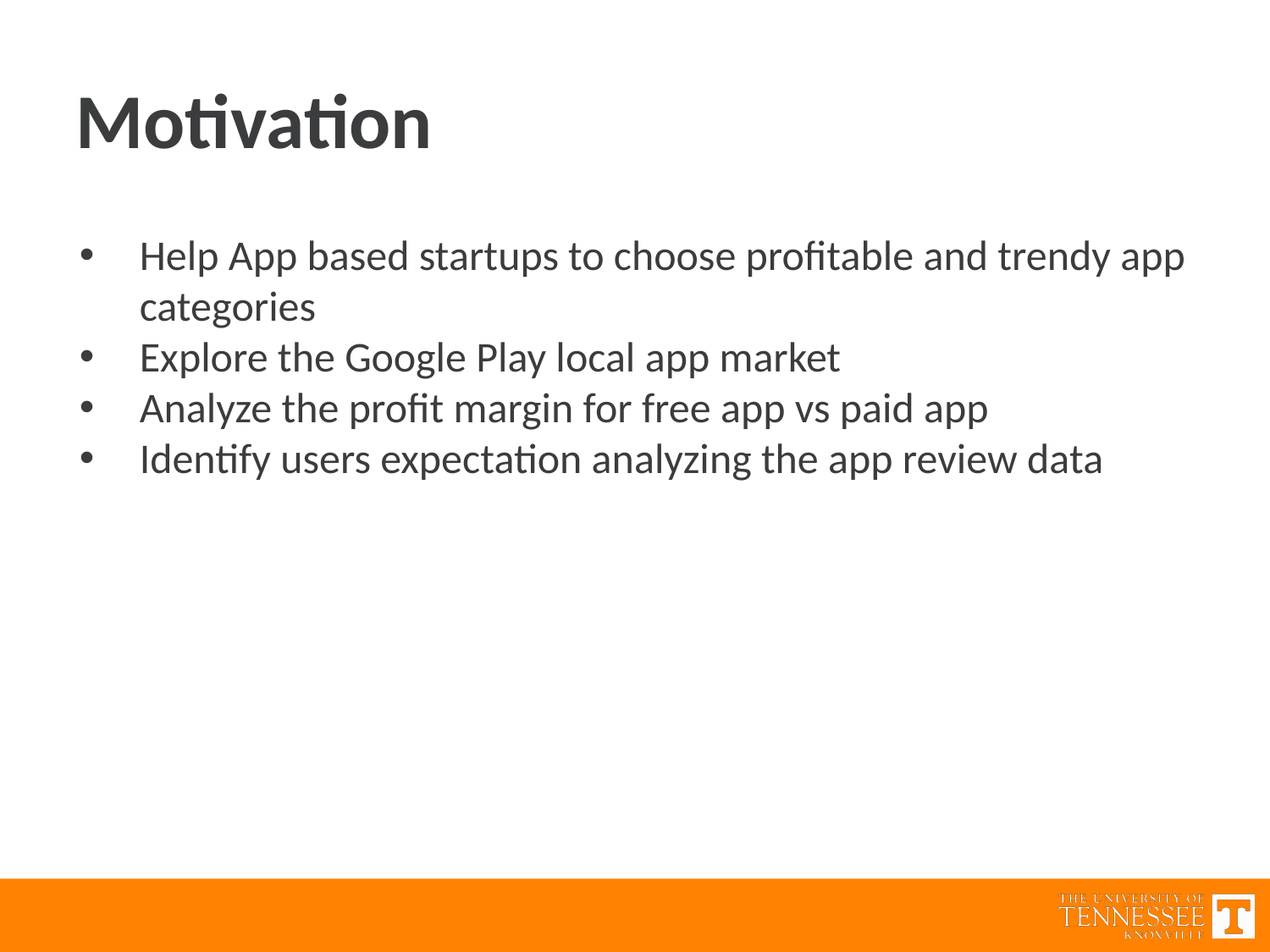

Motivation
Help App based startups to choose profitable and trendy app categories
Explore the Google Play local app market
Analyze the profit margin for free app vs paid app
Identify users expectation analyzing the app review data